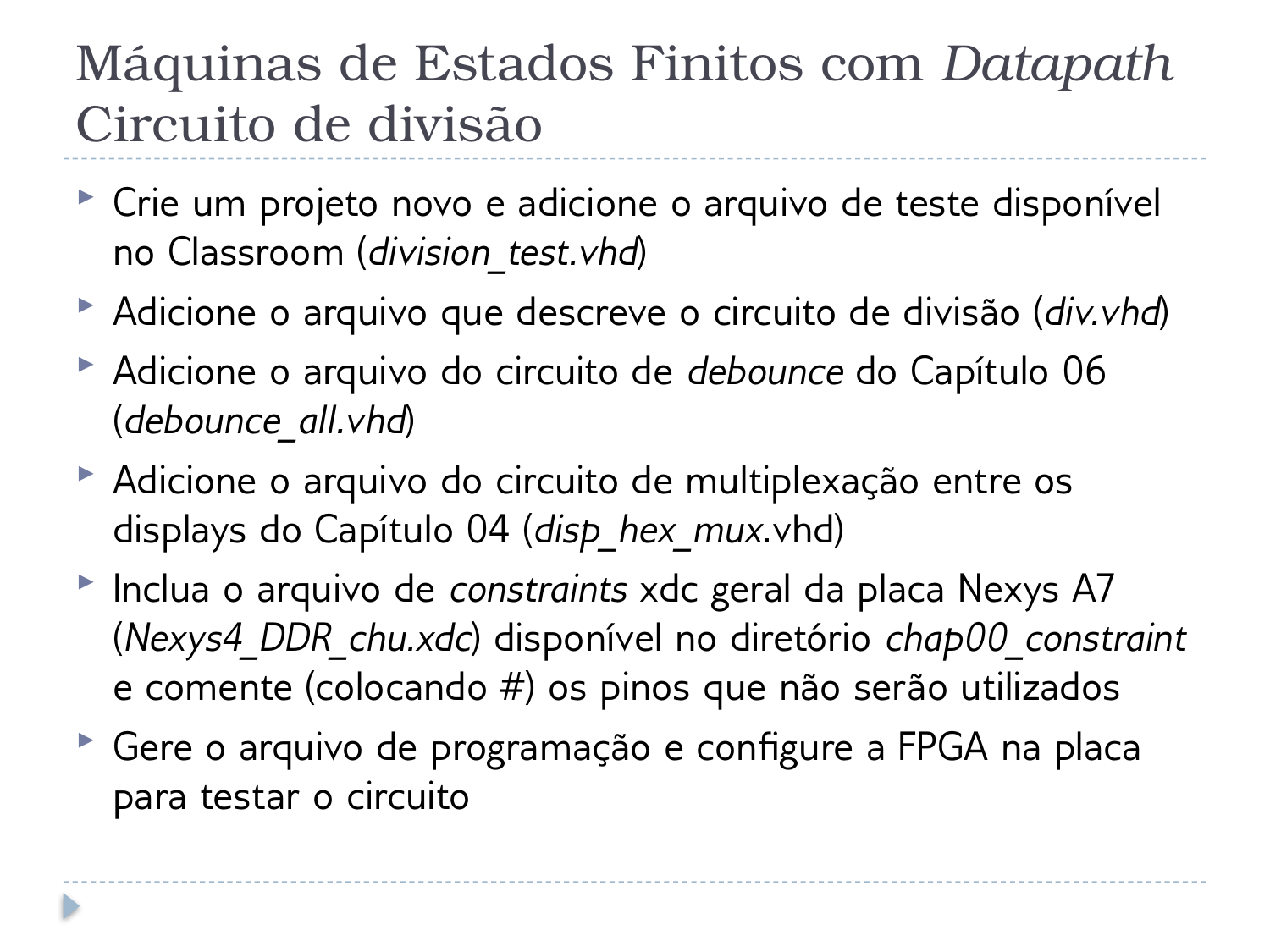

# Máquinas de Estados Finitos com Datapath Circuito de divisão
Crie um projeto novo e adicione o arquivo de teste disponível no Classroom (division_test.vhd)
Adicione o arquivo que descreve o circuito de divisão (div.vhd)
Adicione o arquivo do circuito de debounce do Capítulo 06 (debounce_all.vhd)
Adicione o arquivo do circuito de multiplexação entre os displays do Capítulo 04 (disp_hex_mux.vhd)
Inclua o arquivo de constraints xdc geral da placa Nexys A7 (Nexys4_DDR_chu.xdc) disponível no diretório chap00_constraint e comente (colocando #) os pinos que não serão utilizados
Gere o arquivo de programação e configure a FPGA na placa para testar o circuito